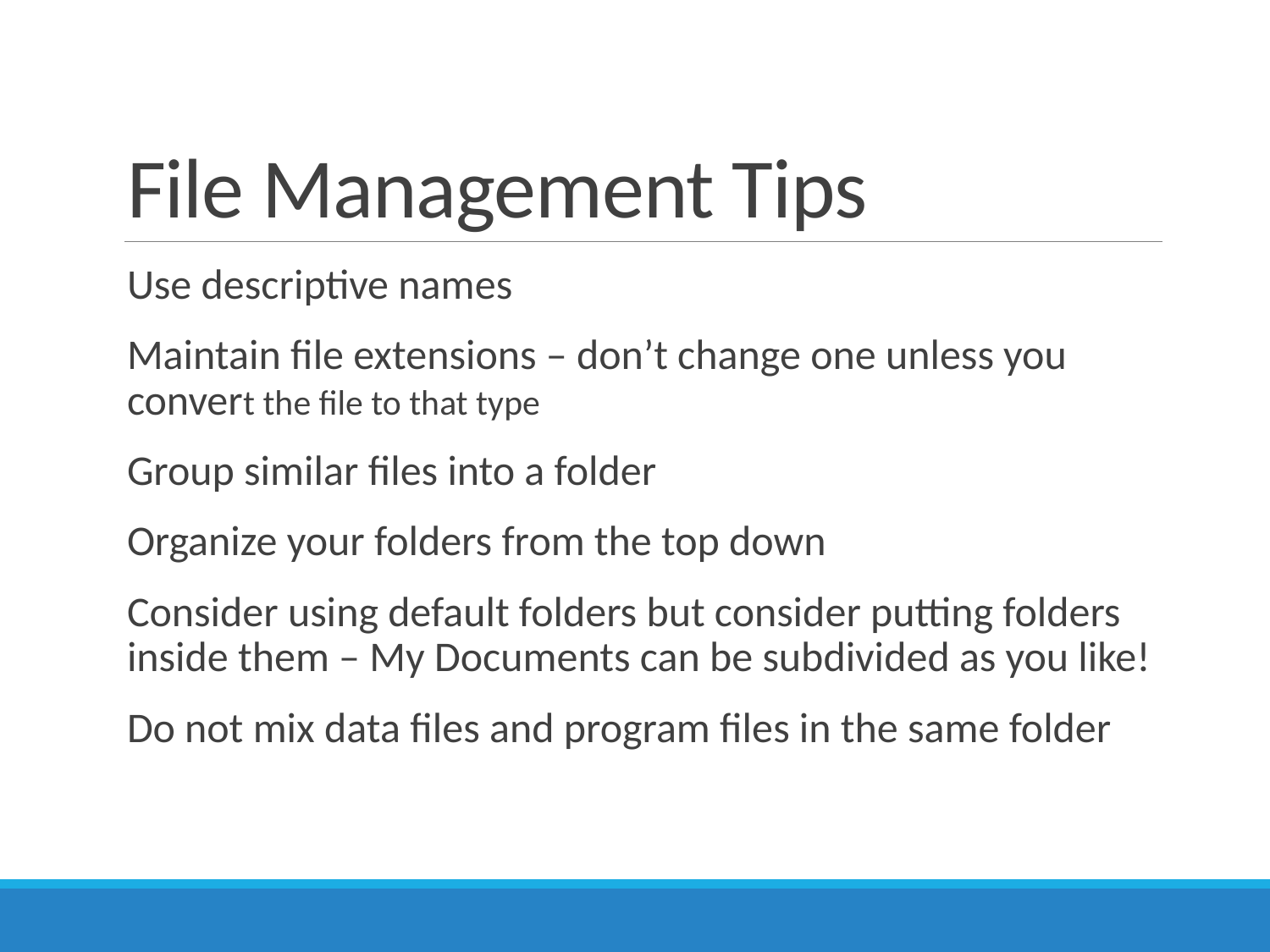

# File Management Tips
Use descriptive names
Maintain file extensions – don’t change one unless you convert the file to that type
Group similar files into a folder
Organize your folders from the top down
Consider using default folders but consider putting folders inside them – My Documents can be subdivided as you like!
Do not mix data files and program files in the same folder